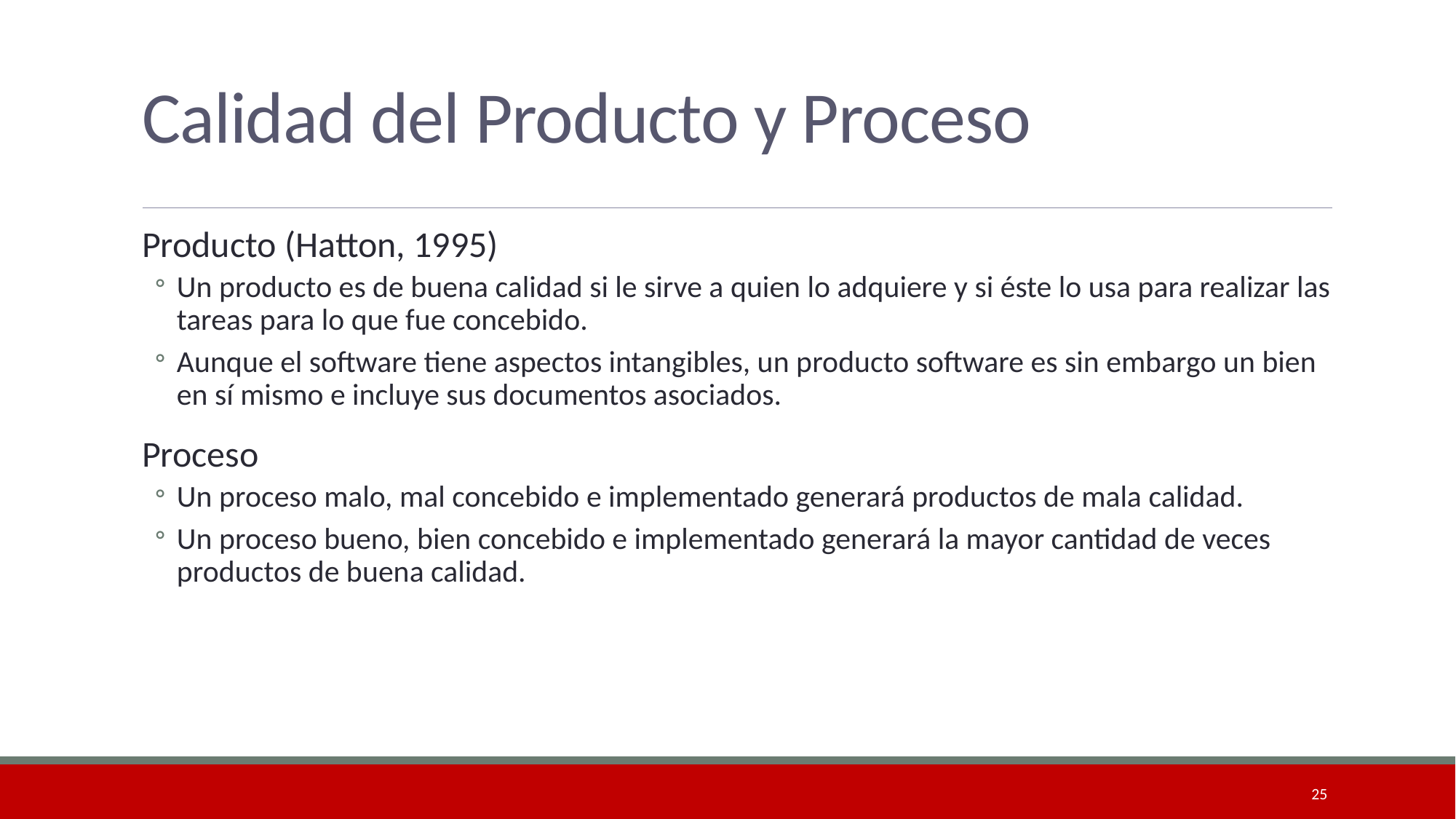

# Calidad del Producto y Proceso
Producto (Hatton, 1995)
Un producto es de buena calidad si le sirve a quien lo adquiere y si éste lo usa para realizar las tareas para lo que fue concebido.
Aunque el software tiene aspectos intangibles, un producto software es sin embargo un bien en sí mismo e incluye sus documentos asociados.
Proceso
Un proceso malo, mal concebido e implementado generará productos de mala calidad.
Un proceso bueno, bien concebido e implementado generará la mayor cantidad de veces productos de buena calidad.
25